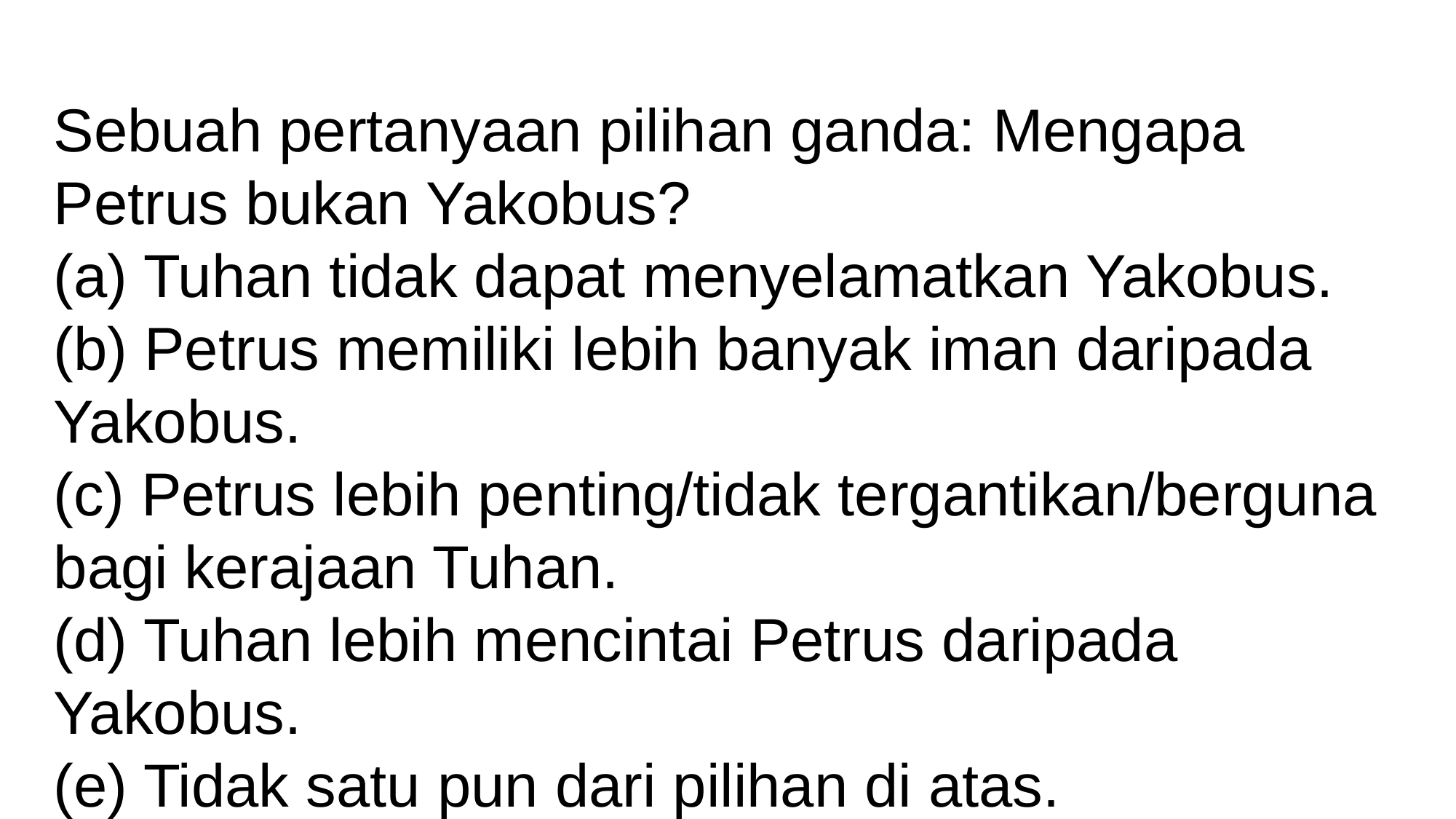

Sebuah pertanyaan pilihan ganda: Mengapa Petrus bukan Yakobus?
(a) Tuhan tidak dapat menyelamatkan Yakobus.
(b) Petrus memiliki lebih banyak iman daripada Yakobus.
(c) Petrus lebih penting/tidak tergantikan/berguna bagi kerajaan Tuhan.
(d) Tuhan lebih mencintai Petrus daripada Yakobus.
(e) Tidak satu pun dari pilihan di atas.